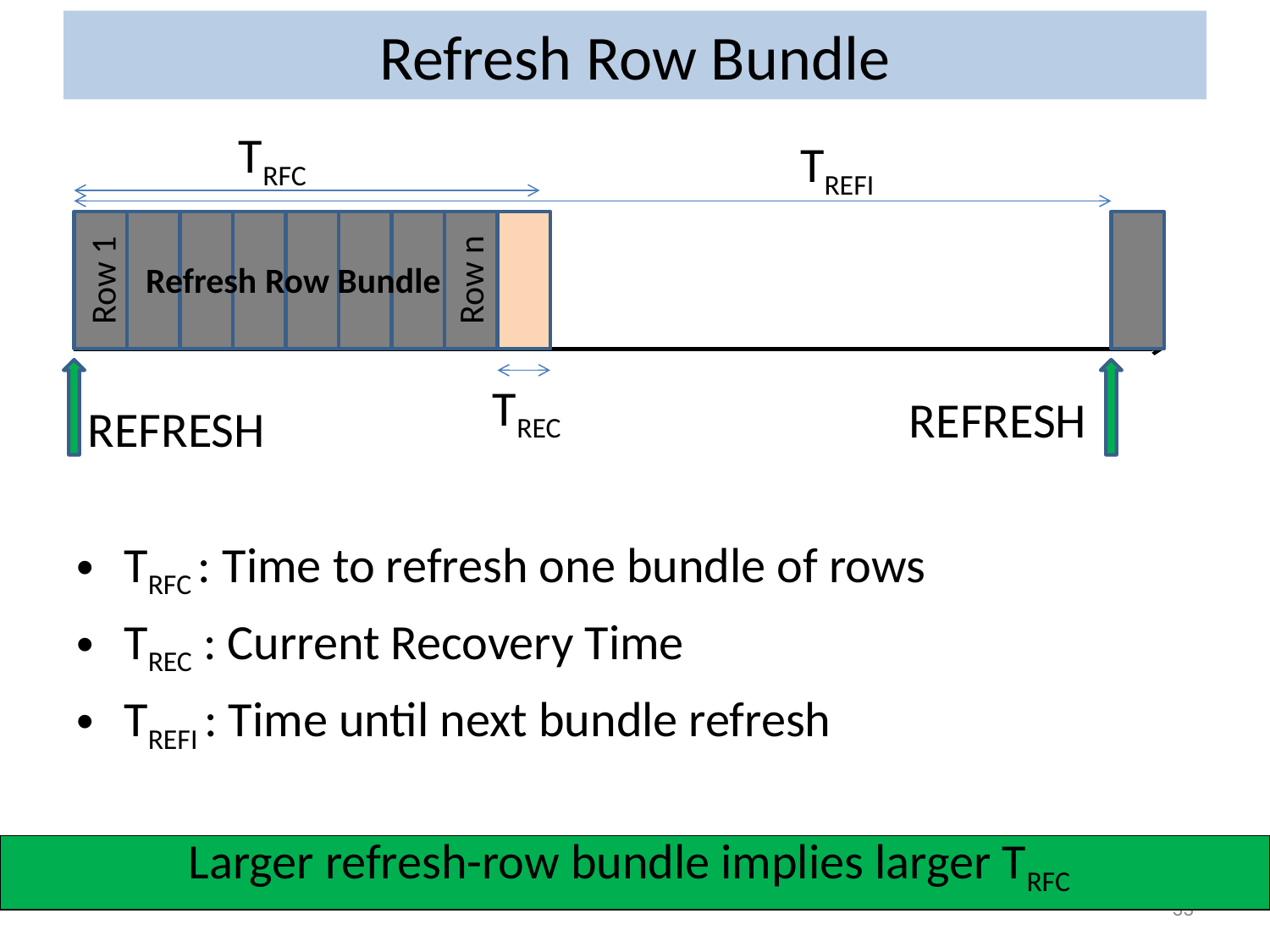

# Refresh Row Bundle
TRFC
TREFI

TRFC : Time to refresh one bundle of rows
TREC : Current Recovery Time
TREFI : Time until next bundle refresh

Refresh Row Bundle
Row 1
Row n

TREC
REFRESH
REFRESH
| Larger refresh-row bundle implies larger TRFC |
| --- |
33